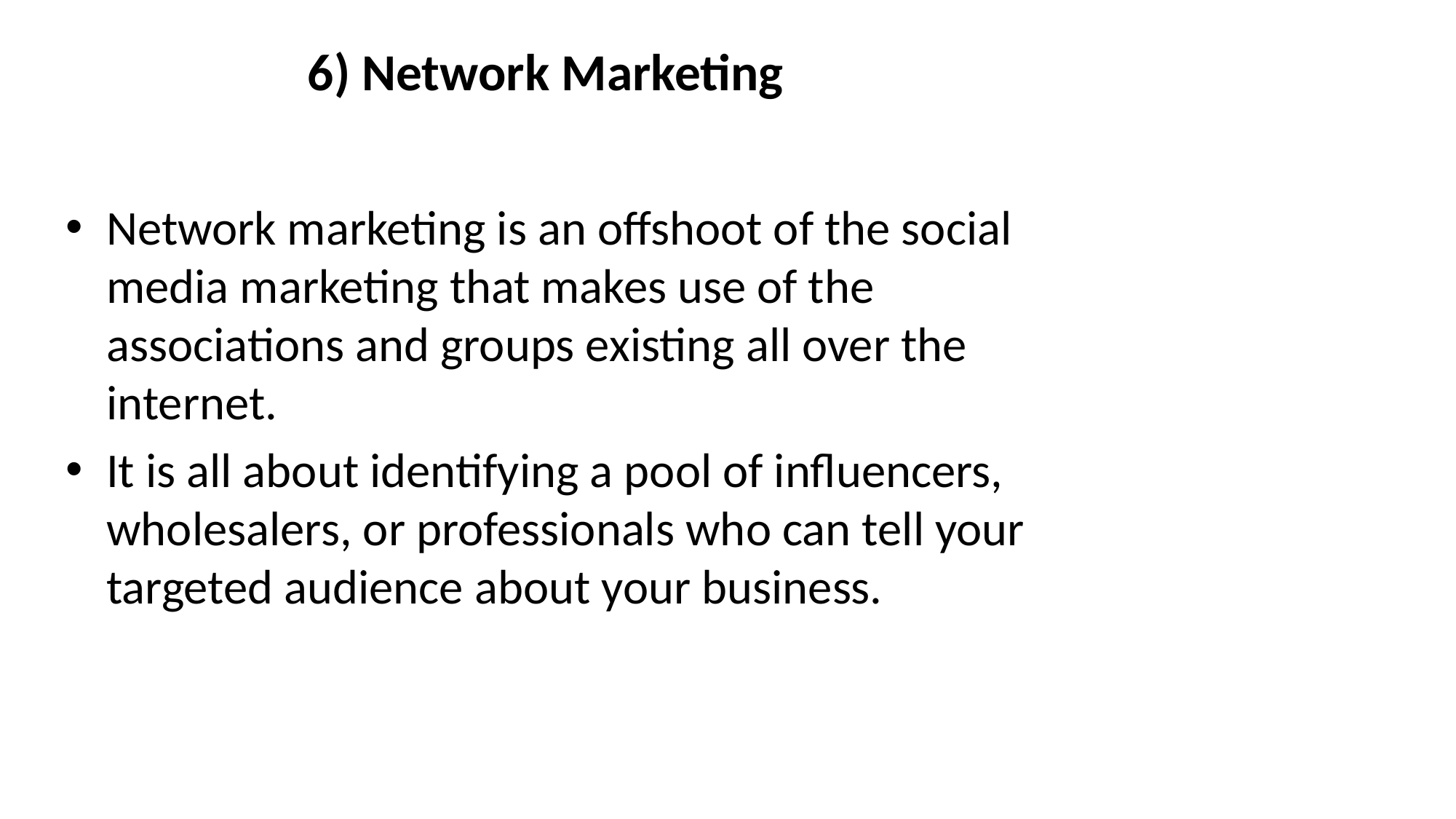

# 6) Network Marketing
Network marketing is an offshoot of the social media marketing that makes use of the associations and groups existing all over the internet.
It is all about identifying a pool of influencers, wholesalers, or professionals who can tell your targeted audience about your business.